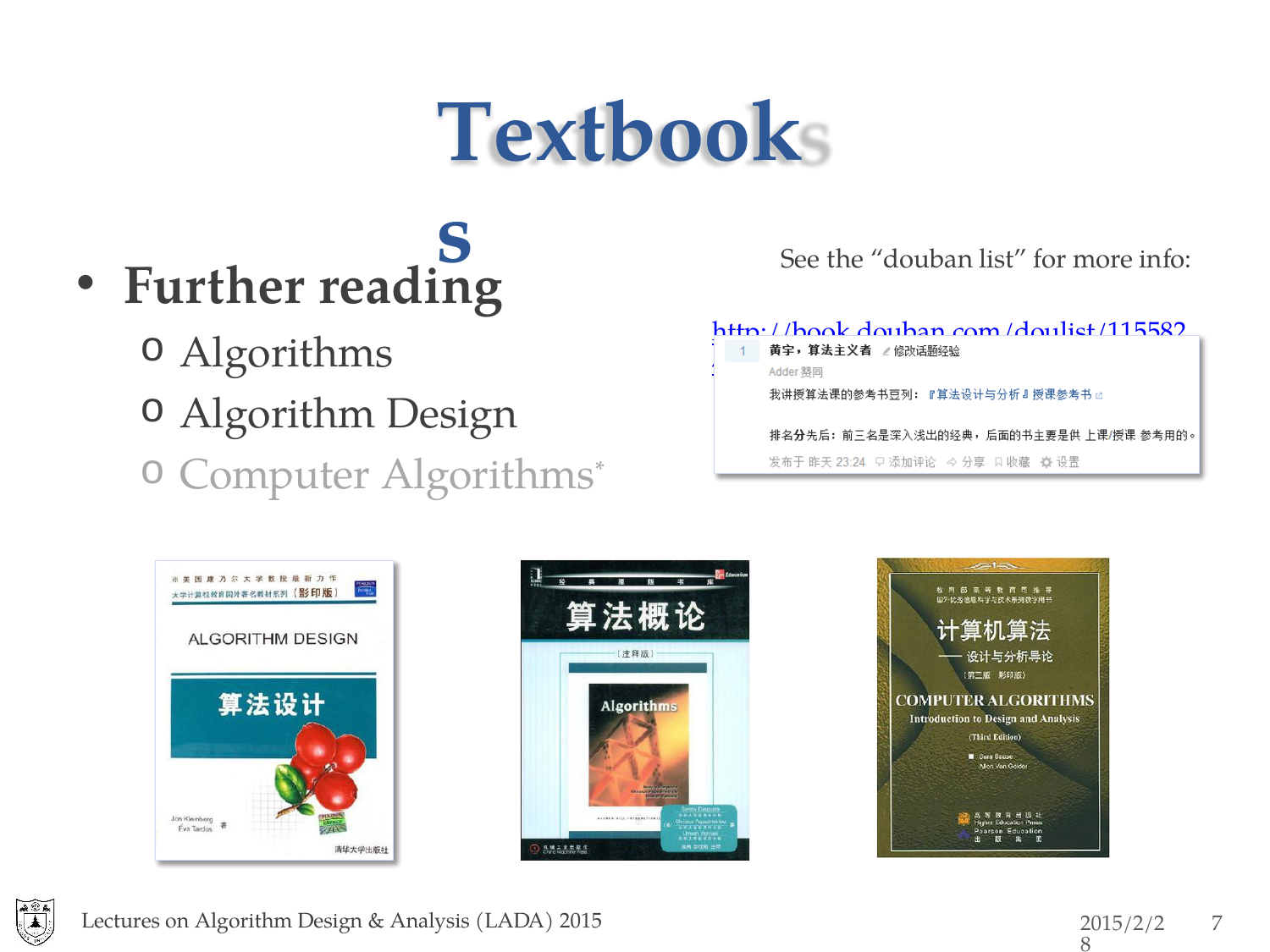

# Textbooks
Further reading
Algorithms
Algorithm Design
Computer Algorithms*
See the “douban list” for more info:  http://book.douban.com/doulist/1155824/

Lectures on Algorithm Design & Analysis (LADA) 2015
2015/2/28
7